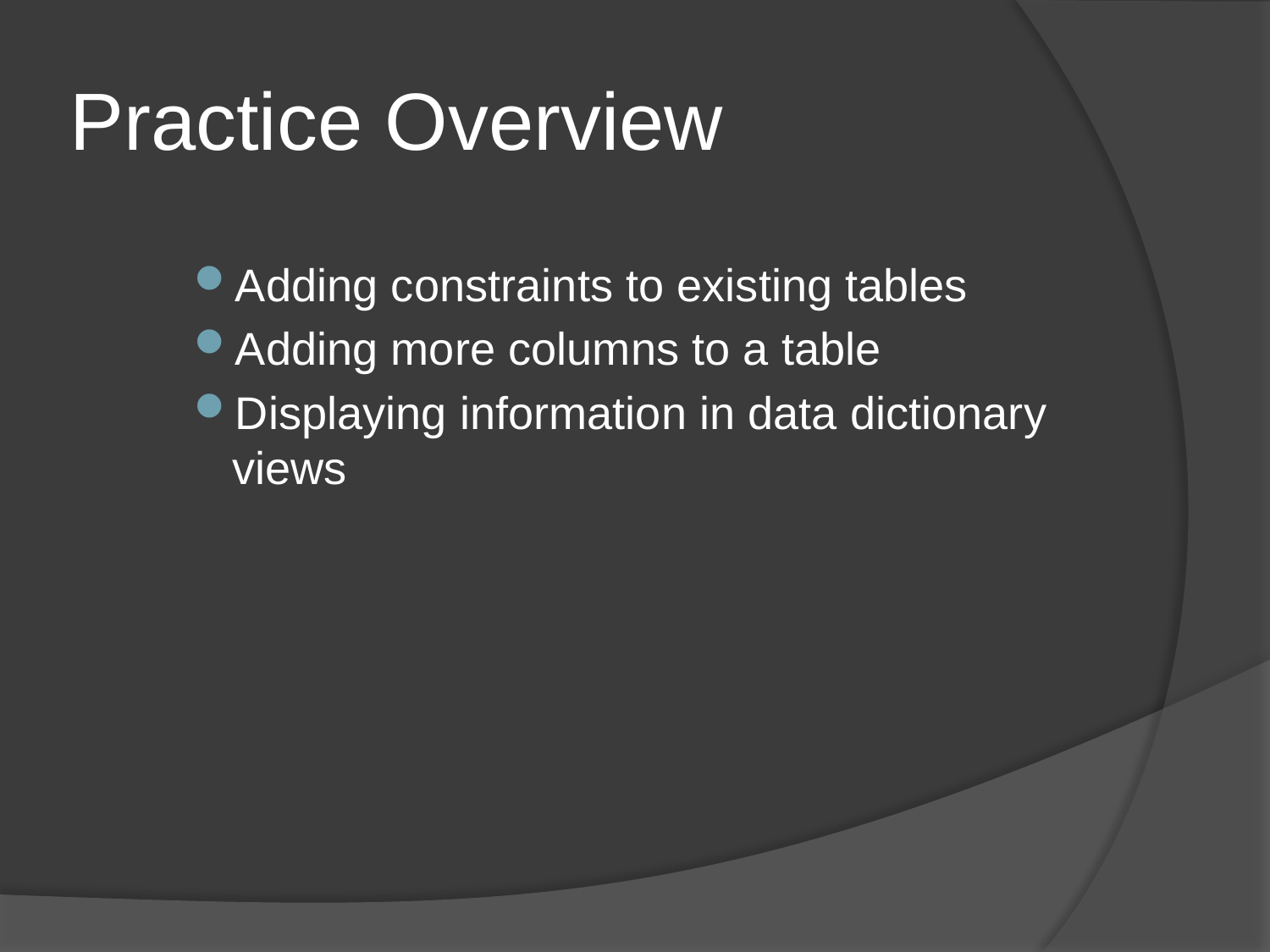

# Practice Overview
Adding constraints to existing tables
Adding more columns to a table
Displaying information in data dictionary views